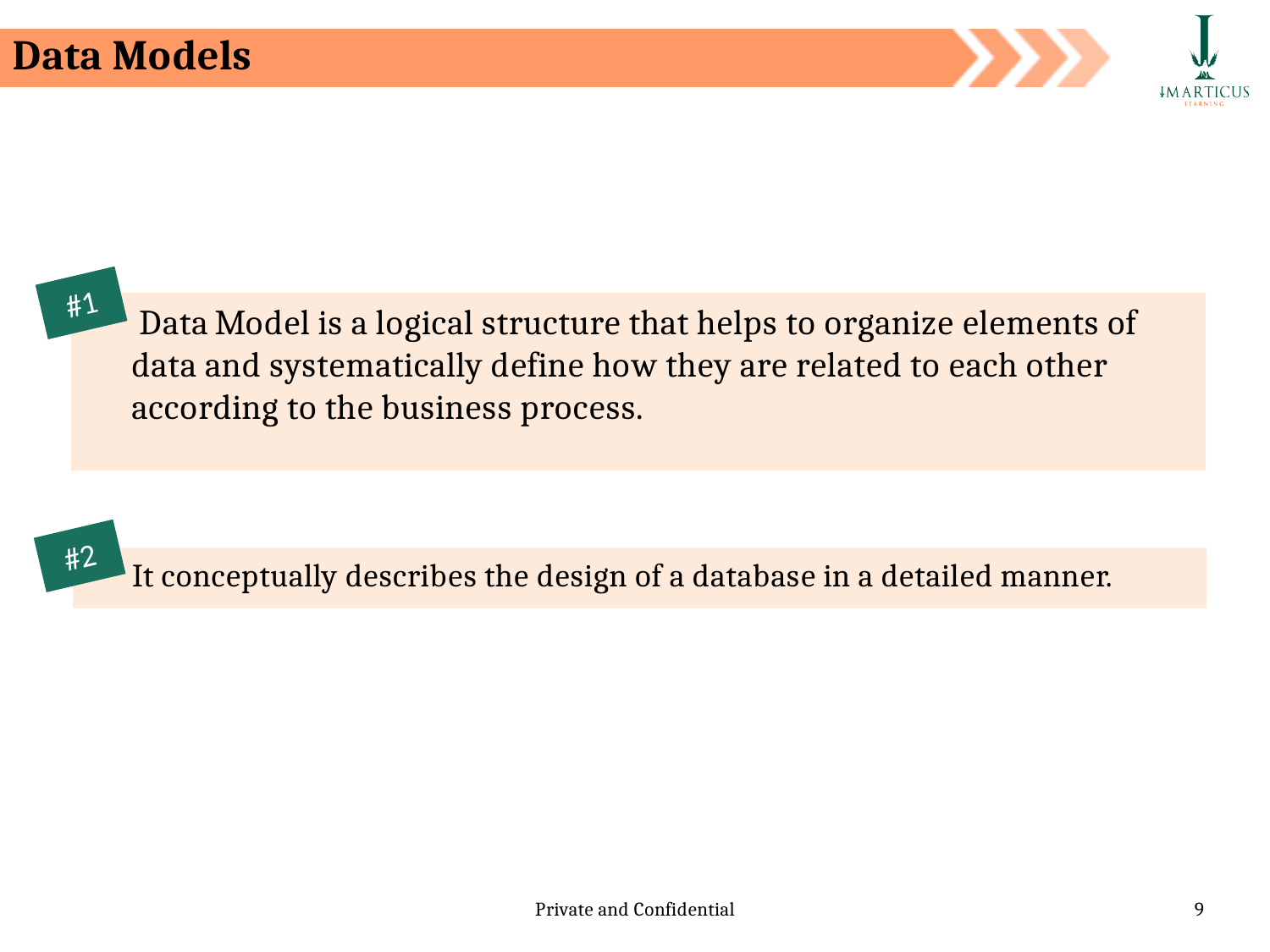

Data Models
#1
 Data Model is a logical structure that helps to organize elements of data and systematically define how they are related to each other according to the business process.
#2
It conceptually describes the design of a database in a detailed manner.